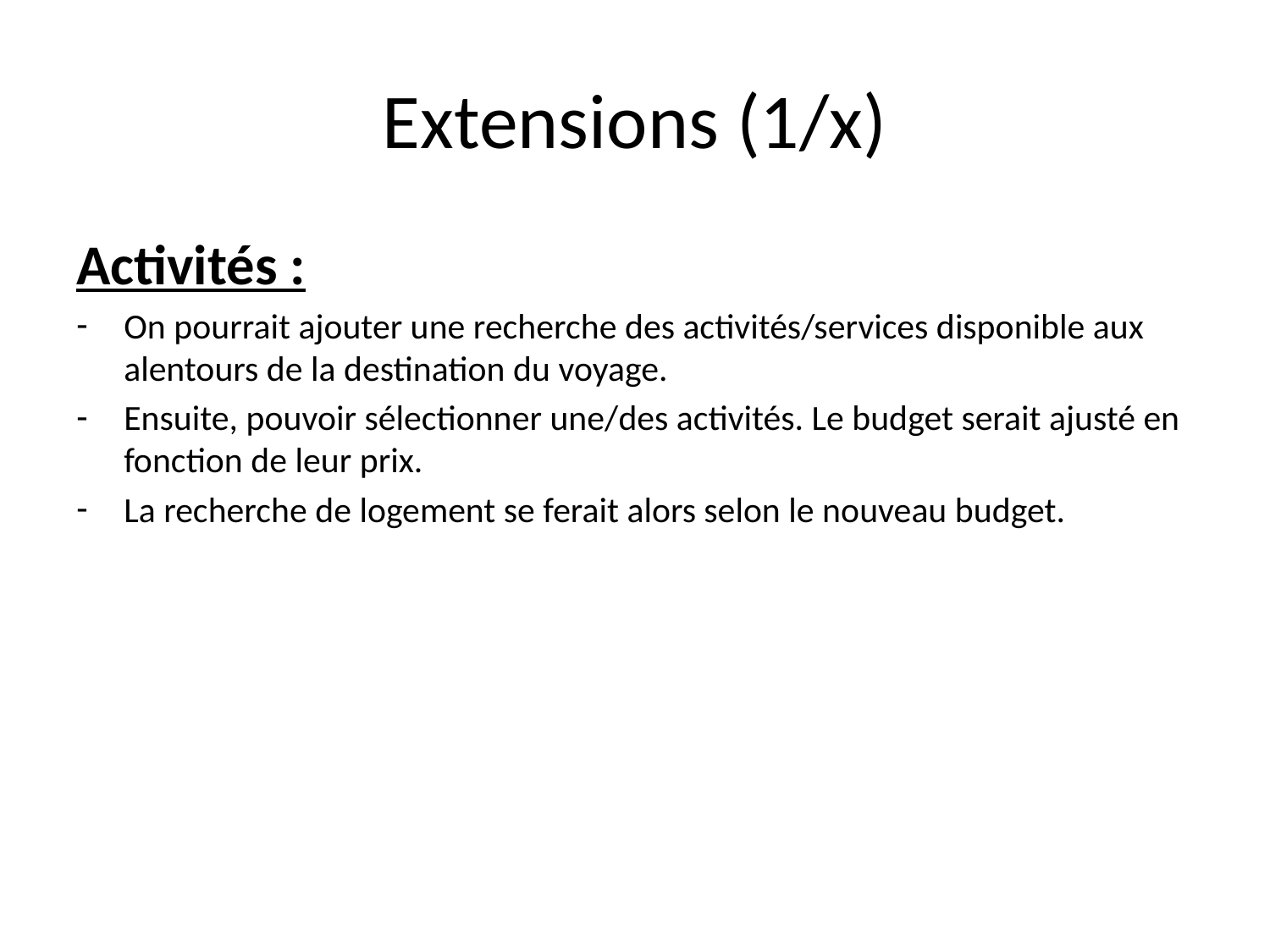

# Extensions (1/x)
Activités :
On pourrait ajouter une recherche des activités/services disponible aux alentours de la destination du voyage.
Ensuite, pouvoir sélectionner une/des activités. Le budget serait ajusté en fonction de leur prix.
La recherche de logement se ferait alors selon le nouveau budget.